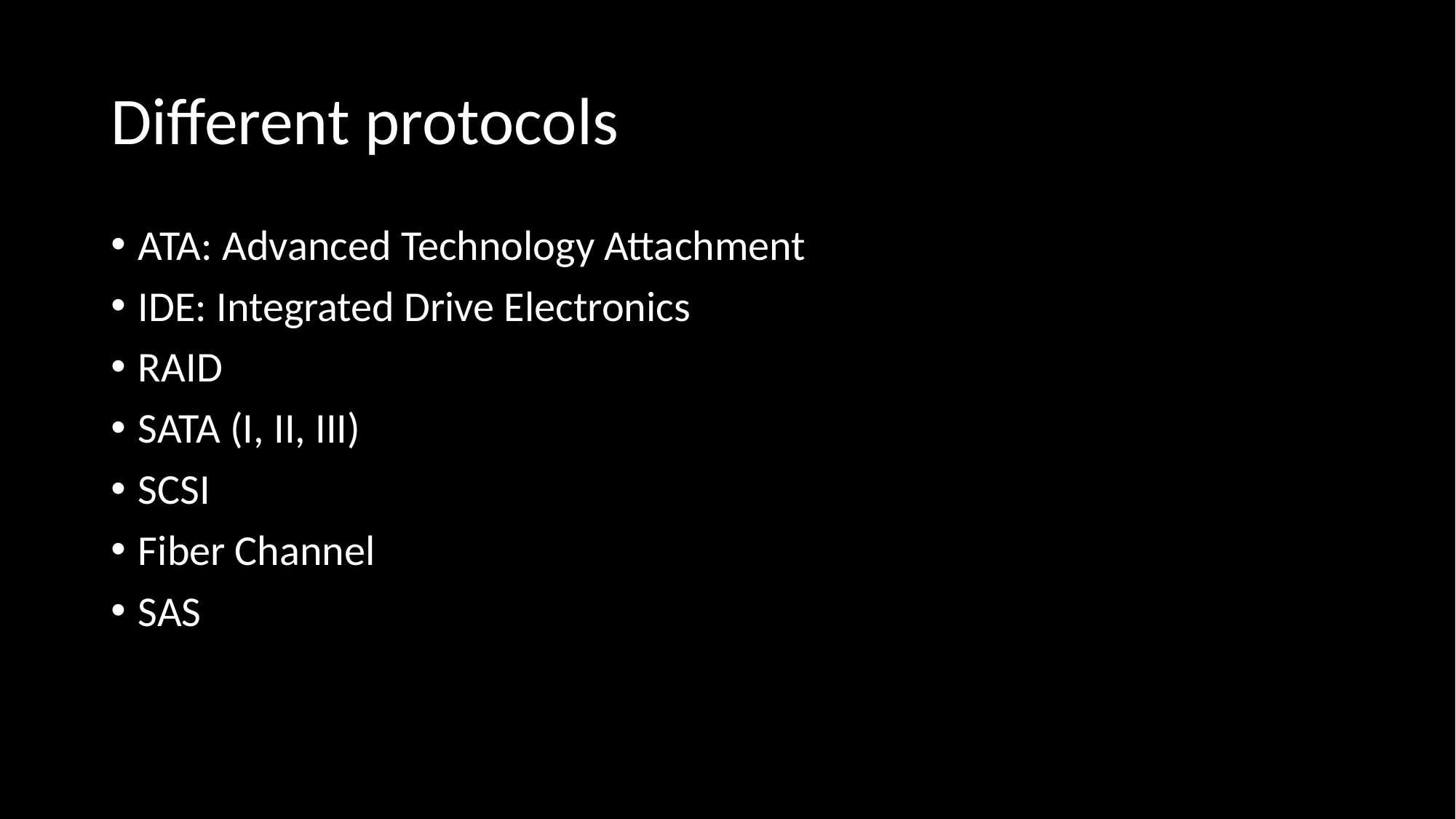

# Different protocols
ATA: Advanced Technology Attachment
IDE: Integrated Drive Electronics
RAID
SATA (I, II, III)
SCSI
Fiber Channel
SAS